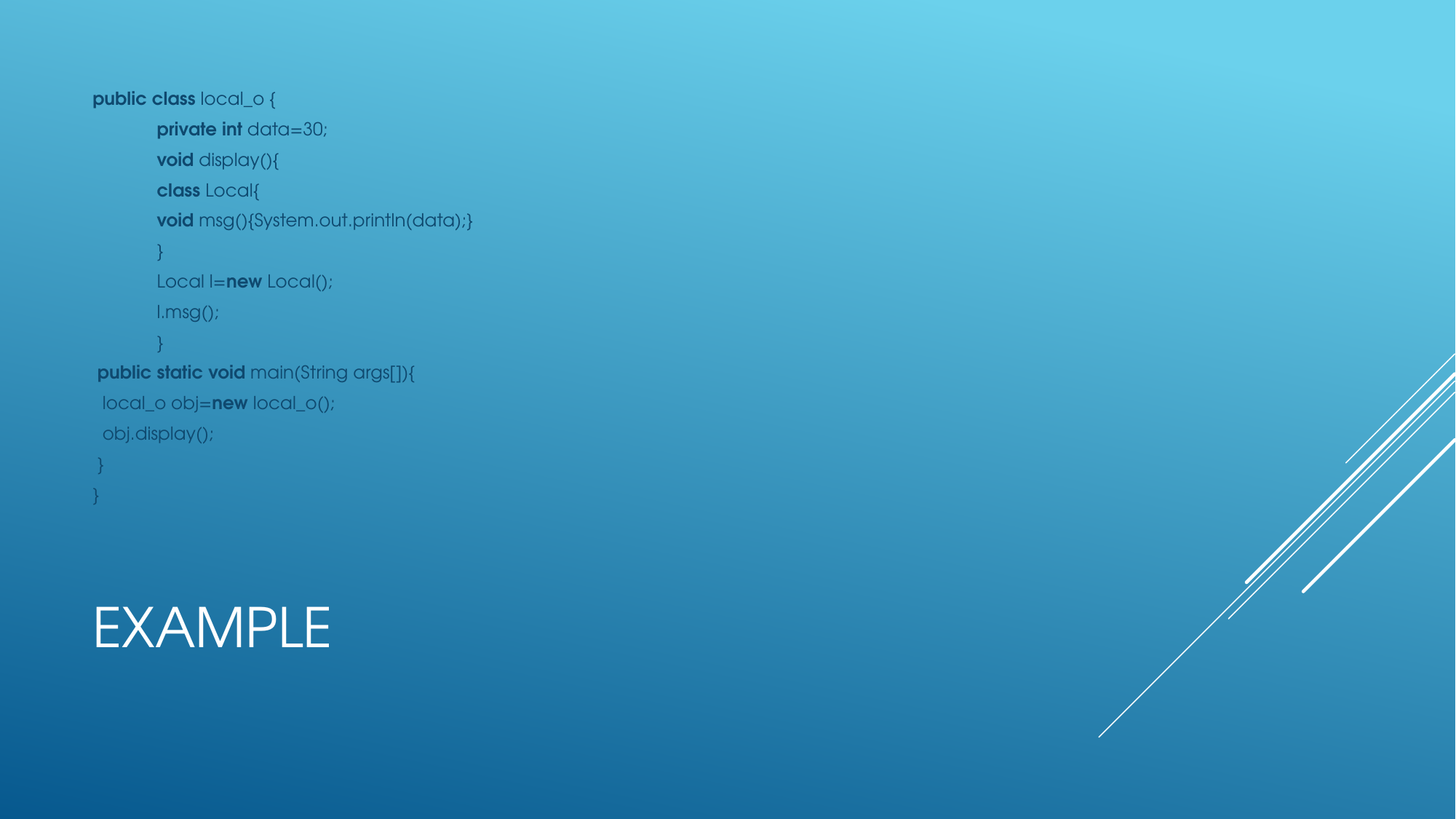

public class local_o {
 	private int data=30;
 	void display(){
  		class Local{
   			void msg(){System.out.println(data);}
  		}
  		Local l=new Local();
  		l.msg();
 	}
 public static void main(String args[]){
  local_o obj=new local_o();
  obj.display();
 }
}

# example